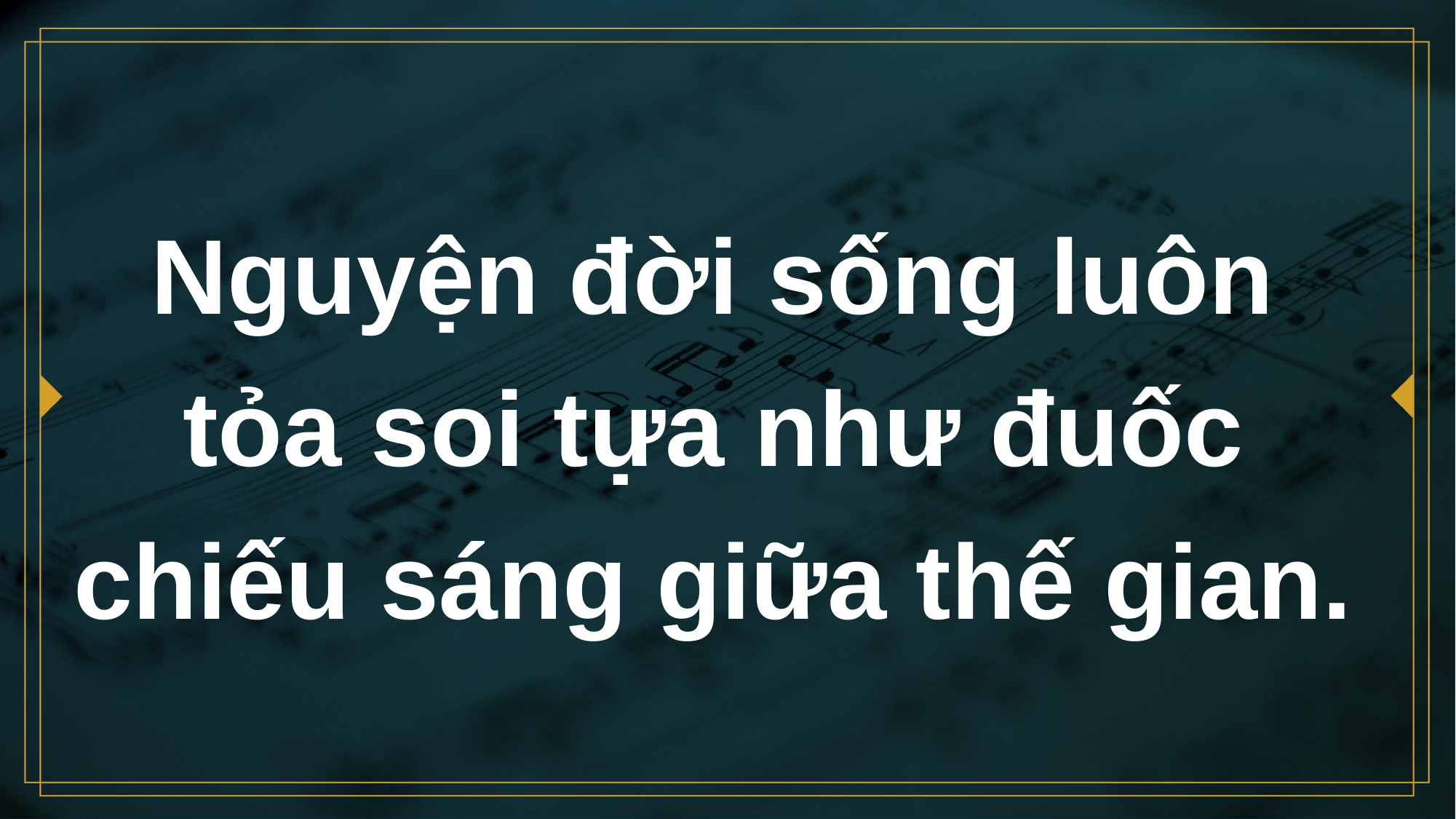

# Nguyện đời sống luôn tỏa soi tựa như đuốc chiếu sáng giữa thế gian.